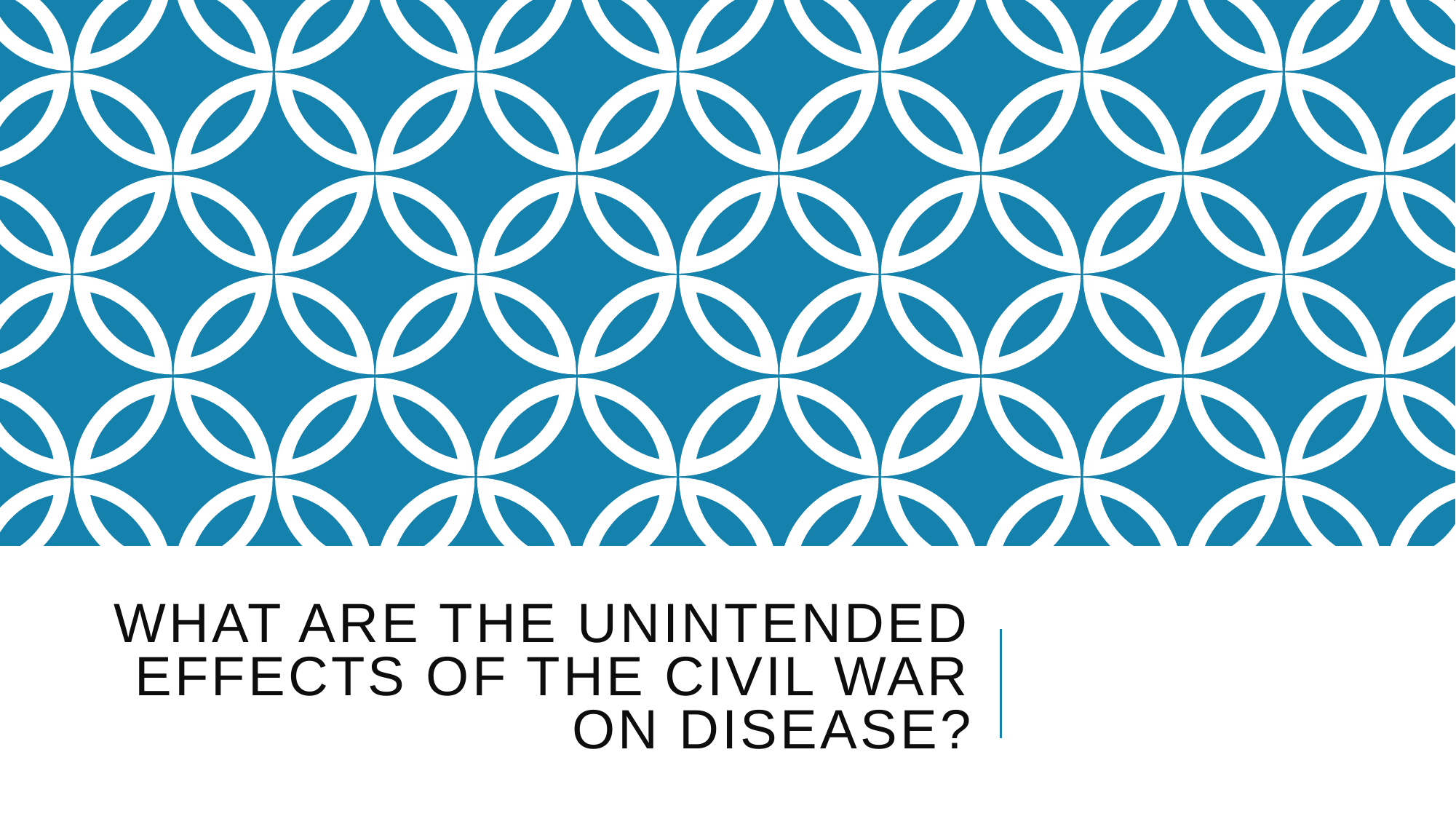

# What are the unintended effects of the Civil War on disease?